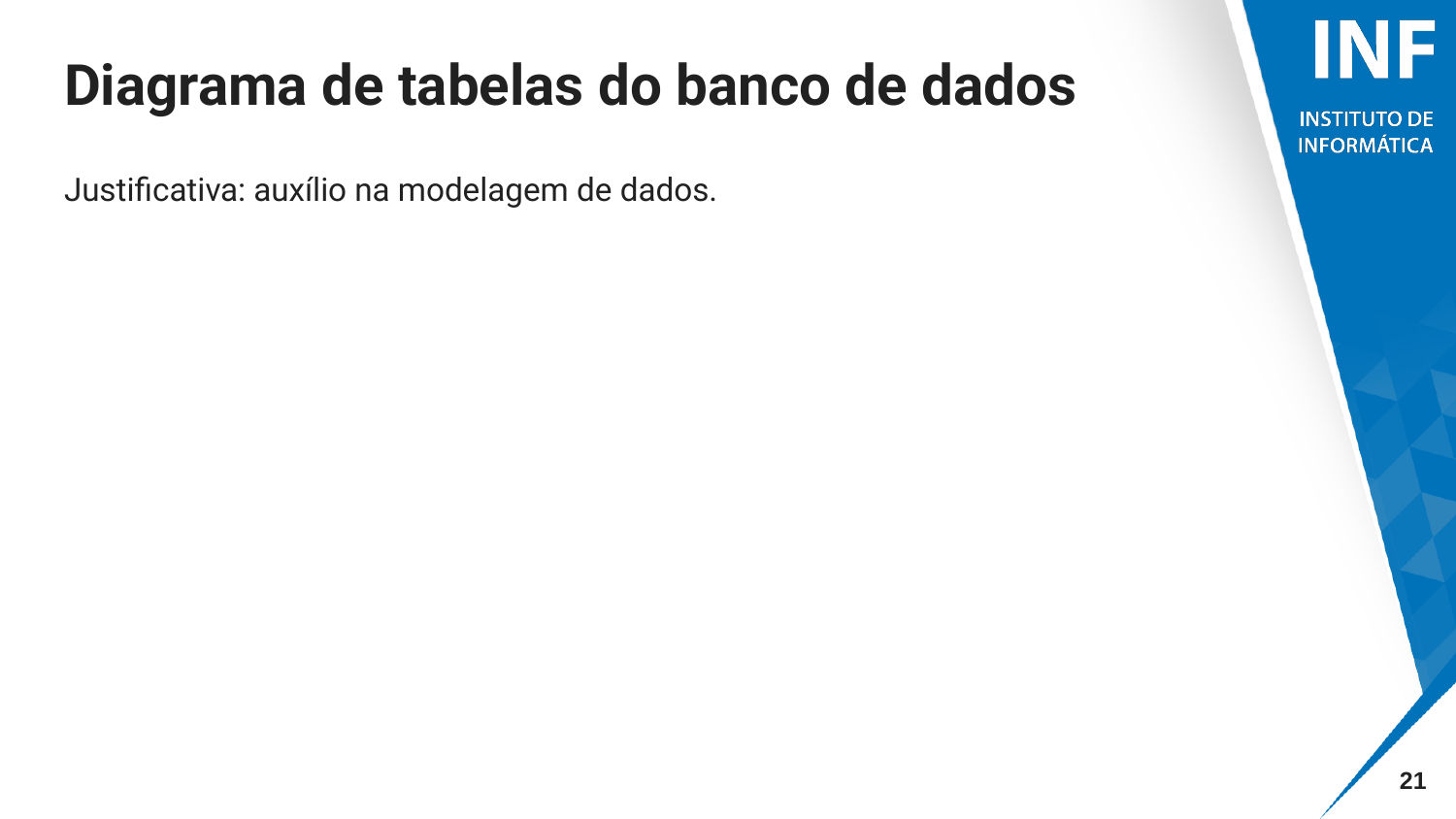

# Diagrama de tabelas do banco de dados
Justificativa: auxílio na modelagem de dados.
21